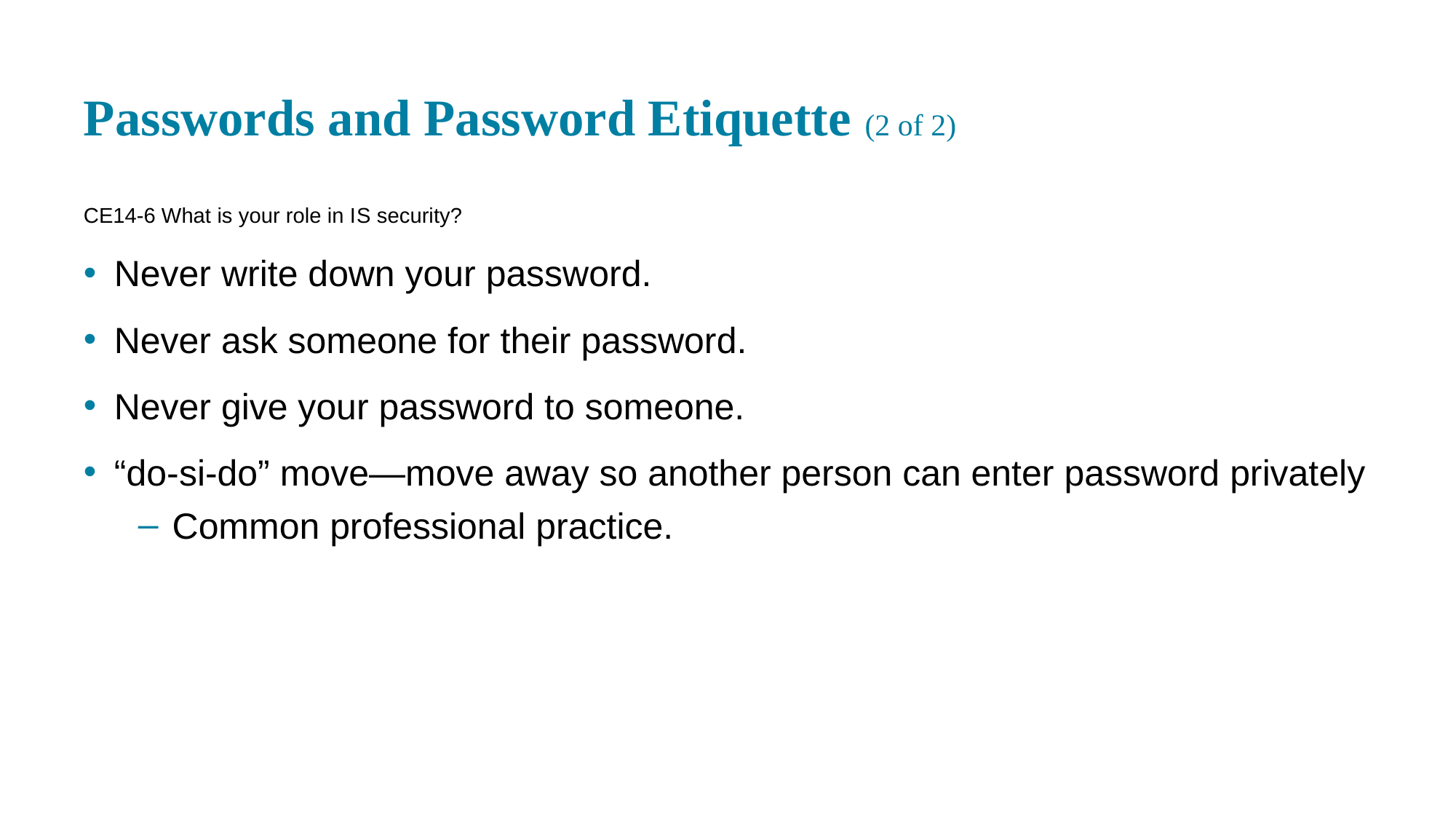

# Passwords and Password Etiquette (2 of 2)
CE14-6 What is your role in I S security?
Never write down your password.
Never ask someone for their password.
Never give your password to someone.
“do-si-do” move—move away so another person can enter password privately
Common professional practice.